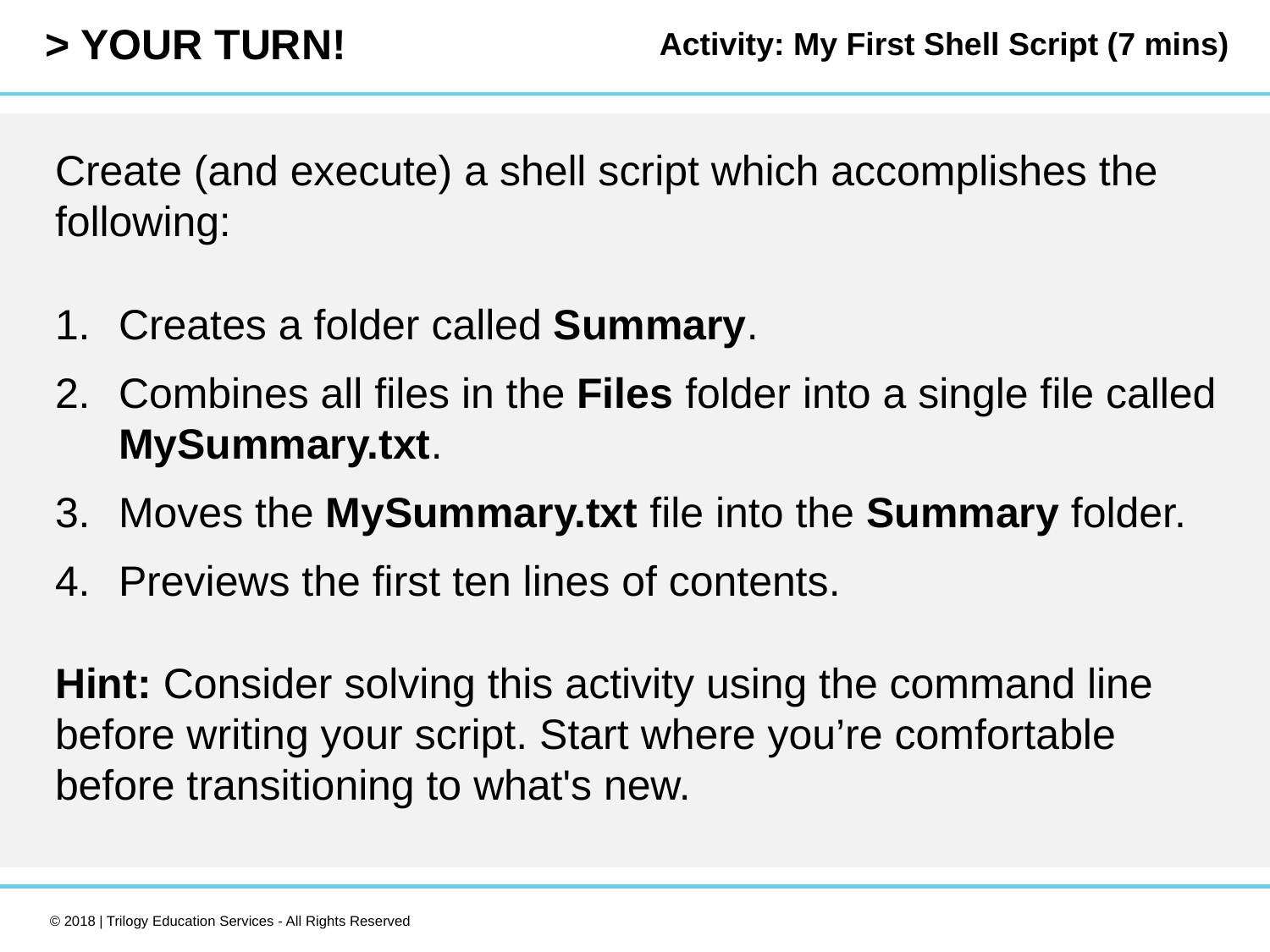

Activity: My First Shell Script (7 mins)
Create (and execute) a shell script which accomplishes the following:

Creates a folder called Summary.
Combines all files in the Files folder into a single file called MySummary.txt.
Moves the MySummary.txt file into the Summary folder.
Previews the first ten lines of contents.

Hint: Consider solving this activity using the command line before writing your script. Start where you’re comfortable before transitioning to what's new.